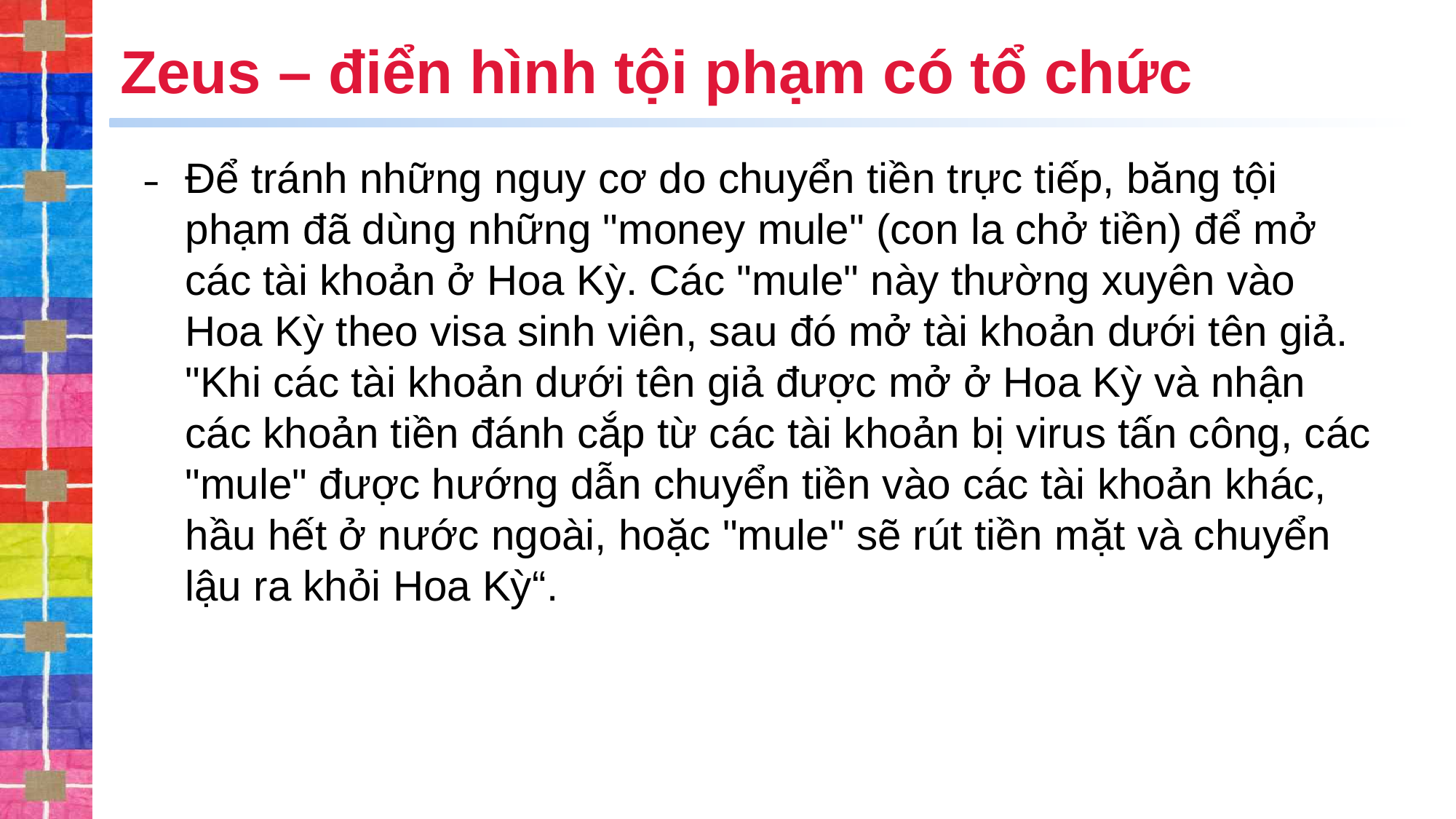

# Zeus – điển hình tội phạm có tổ chức
Để tránh những nguy cơ do chuyển tiền trực tiếp, băng tội phạm đã dùng những "money mule" (con la chở tiền) để mở các tài khoản ở Hoa Kỳ. Các "mule" này thường xuyên vào Hoa Kỳ theo visa sinh viên, sau đó mở tài khoản dưới tên giả. "Khi các tài khoản dưới tên giả được mở ở Hoa Kỳ và nhận các khoản tiền đánh cắp từ các tài khoản bị virus tấn công, các "mule" được hướng dẫn chuyển tiền vào các tài khoản khác, hầu hết ở nước ngoài, hoặc "mule" sẽ rút tiền mặt và chuyển lậu ra khỏi Hoa Kỳ“.